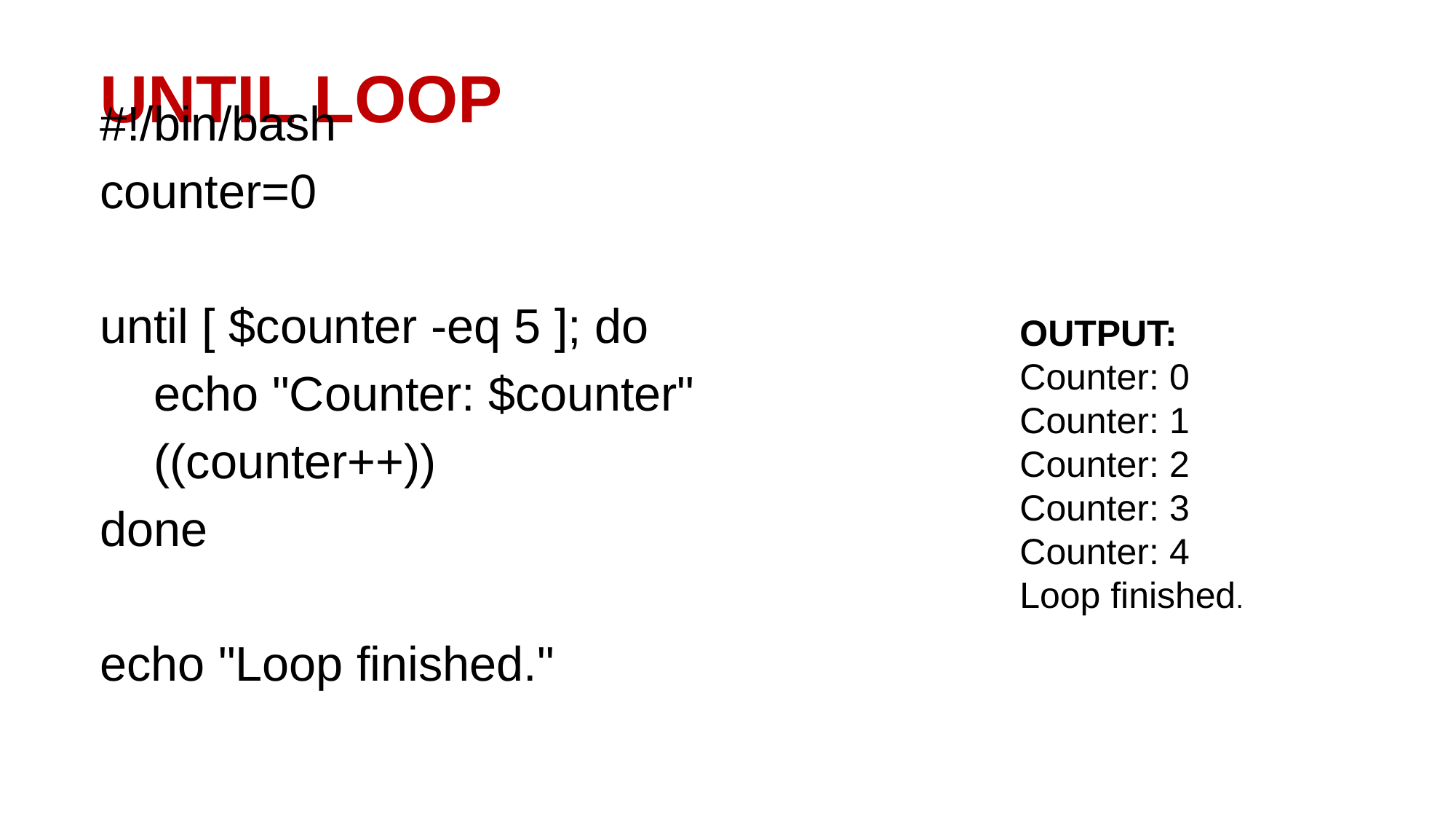

#!/bin/bash
counter=0

until [ $counter -eq 5 ]; do
    echo "Counter: $counter"
    ((counter++))
done

echo "Loop finished."
# UNTIL LOOP
OUTPUT:
Counter: 0
Counter: 1
Counter: 2
Counter: 3
Counter: 4
Loop finished.